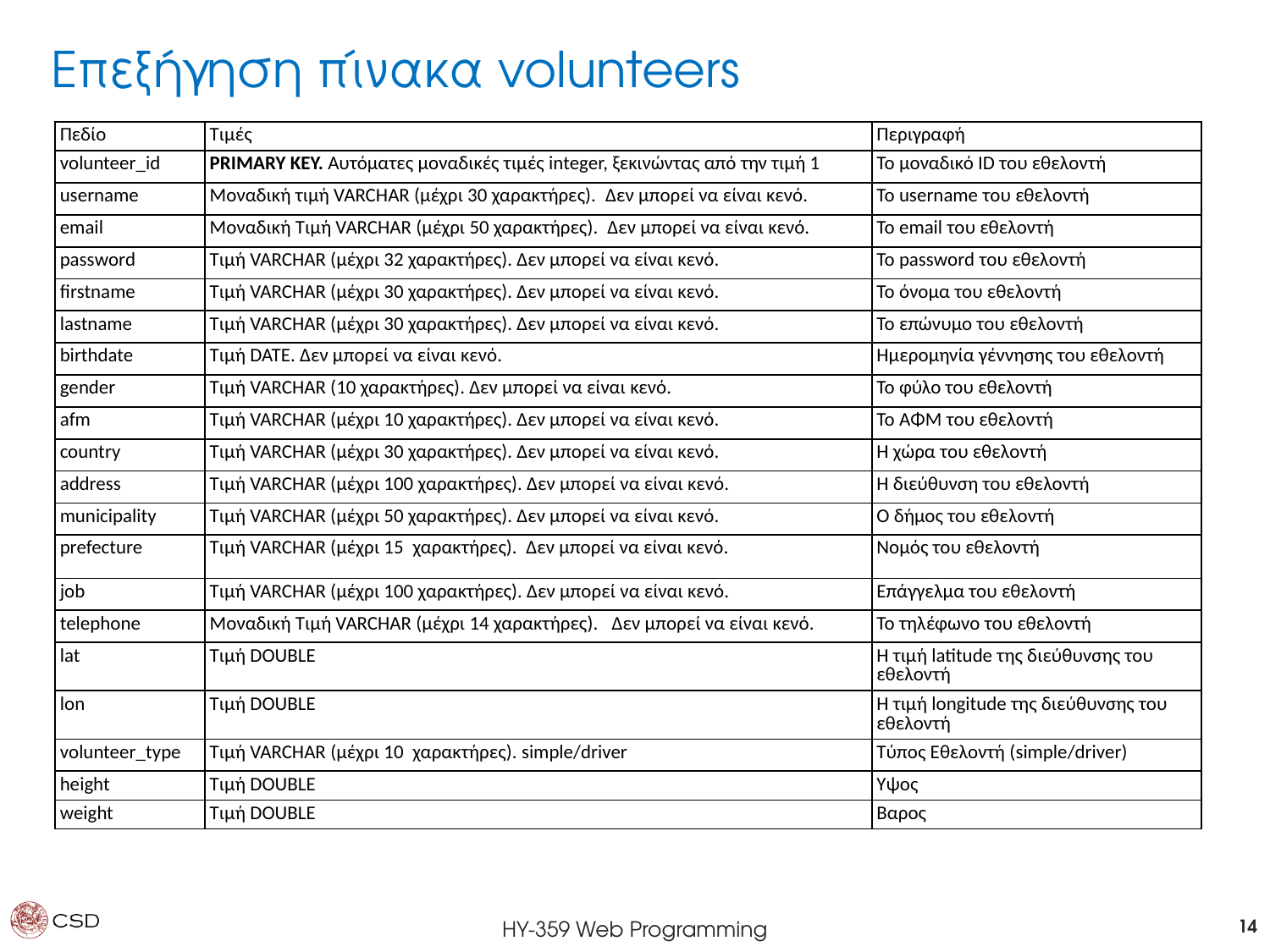

Επεξήγηση πίνακα volunteers
| Πεδίο | Τιμές | Περιγραφή |
| --- | --- | --- |
| volunteer\_id | PRIMARY KEY. Αυτόματες μοναδικές τιμές integer, ξεκινώντας από την τιμή 1 | Το μοναδικό ID του εθελοντή |
| username | Μοναδική τιμή VARCHAR (μέχρι 30 χαρακτήρες).  Δεν μπορεί να είναι κενό. | Το username του εθελοντή |
| email | Μοναδική Tιμή VARCHAR (μέχρι 50 χαρακτήρες).  Δεν μπορεί να είναι κενό. | Το email του εθελοντή |
| password | Τιμή VARCHAR (μέχρι 32 χαρακτήρες). Δεν μπορεί να είναι κενό. | Το password του εθελοντή |
| firstname | Τιμή VARCHAR (μέχρι 30 χαρακτήρες). Δεν μπορεί να είναι κενό. | Το όνομα του εθελοντή |
| lastname | Τιμή VARCHAR (μέχρι 30 χαρακτήρες). Δεν μπορεί να είναι κενό. | Το επώνυμο του εθελοντή |
| birthdate | Τιμή DATE. Δεν μπορεί να είναι κενό. | Ημερομηνία γέννησης του εθελοντή |
| gender | Τιμή VARCHAR (10 χαρακτήρες). Δεν μπορεί να είναι κενό. | Το φύλο του εθελοντή |
| afm | Τιμή VARCHAR (μέχρι 10 χαρακτήρες). Δεν μπορεί να είναι κενό. | Το ΑΦΜ του εθελοντή |
| country | Τιμή VARCHAR (μέχρι 30 χαρακτήρες). Δεν μπορεί να είναι κενό. | Η χώρα του εθελοντή |
| address | Τιμή VARCHAR (μέχρι 100 χαρακτήρες). Δεν μπορεί να είναι κενό. | Η διεύθυνση του εθελοντή |
| municipality | Τιμή VARCHAR (μέχρι 50 χαρακτήρες). Δεν μπορεί να είναι κενό. | Ο δήμος του εθελοντή |
| prefecture | Τιμή VARCHAR (μέχρι 15  χαρακτήρες).  Δεν μπορεί να είναι κενό. | Νομός του εθελοντή |
| job | Τιμή VARCHAR (μέχρι 100 χαρακτήρες). Δεν μπορεί να είναι κενό. | Επάγγελμα του εθελοντή |
| telephone | Μοναδική Τιμή VARCHAR (μέχρι 14 χαρακτήρες).   Δεν μπορεί να είναι κενό. | Το τηλέφωνο του εθελοντή |
| lat | Τιμή DOUBLE | Η τιμή latitude της διεύθυνσης του εθελοντή |
| lon | Τιμή DOUBLE | Η τιμή longitude της διεύθυνσης του εθελοντή |
| volunteer\_type | Τιμή VARCHAR (μέχρι 10  χαρακτήρες). simple/driver | Τύπος Εθελοντή (simple/driver) |
| height | Τιμή DOUBLE | Υψος |
| weight | Τιμή DOUBLE | Βαρος |

14